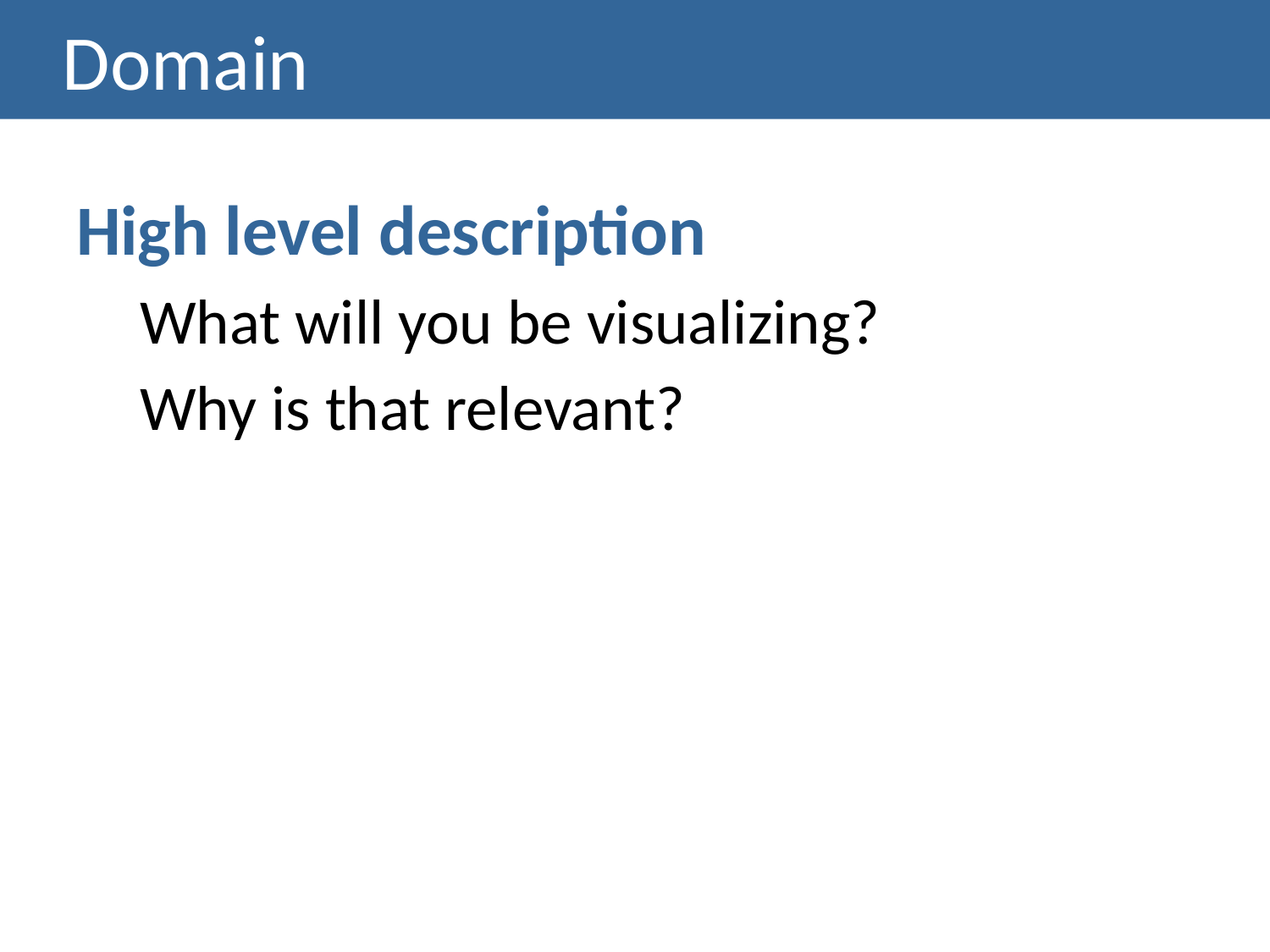

# Domain
High level description
What will you be visualizing?
Why is that relevant?